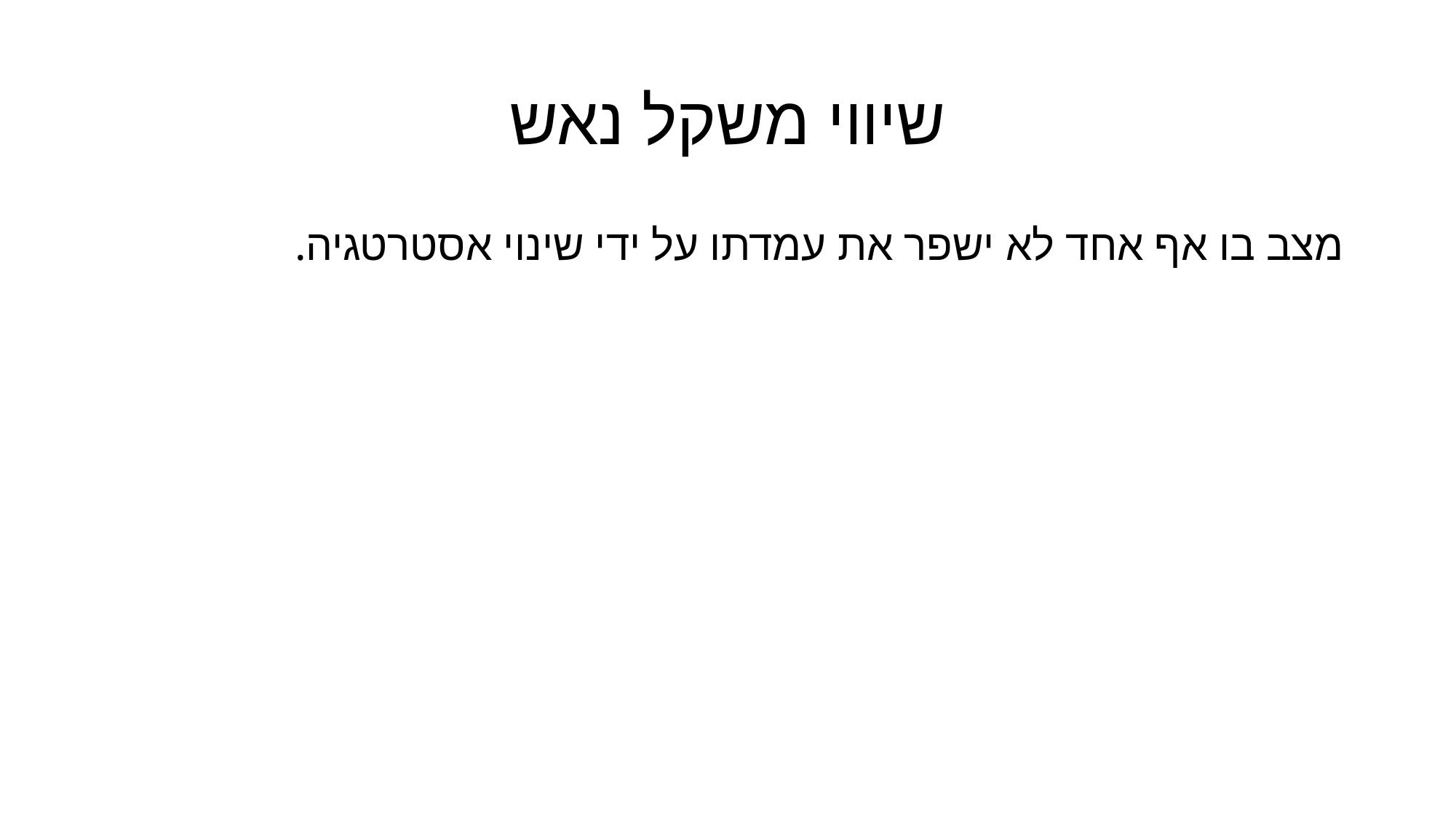

# שיווי משקל נאש
מצב בו אף אחד לא ישפר את עמדתו על ידי שינוי אסטרטגיה.